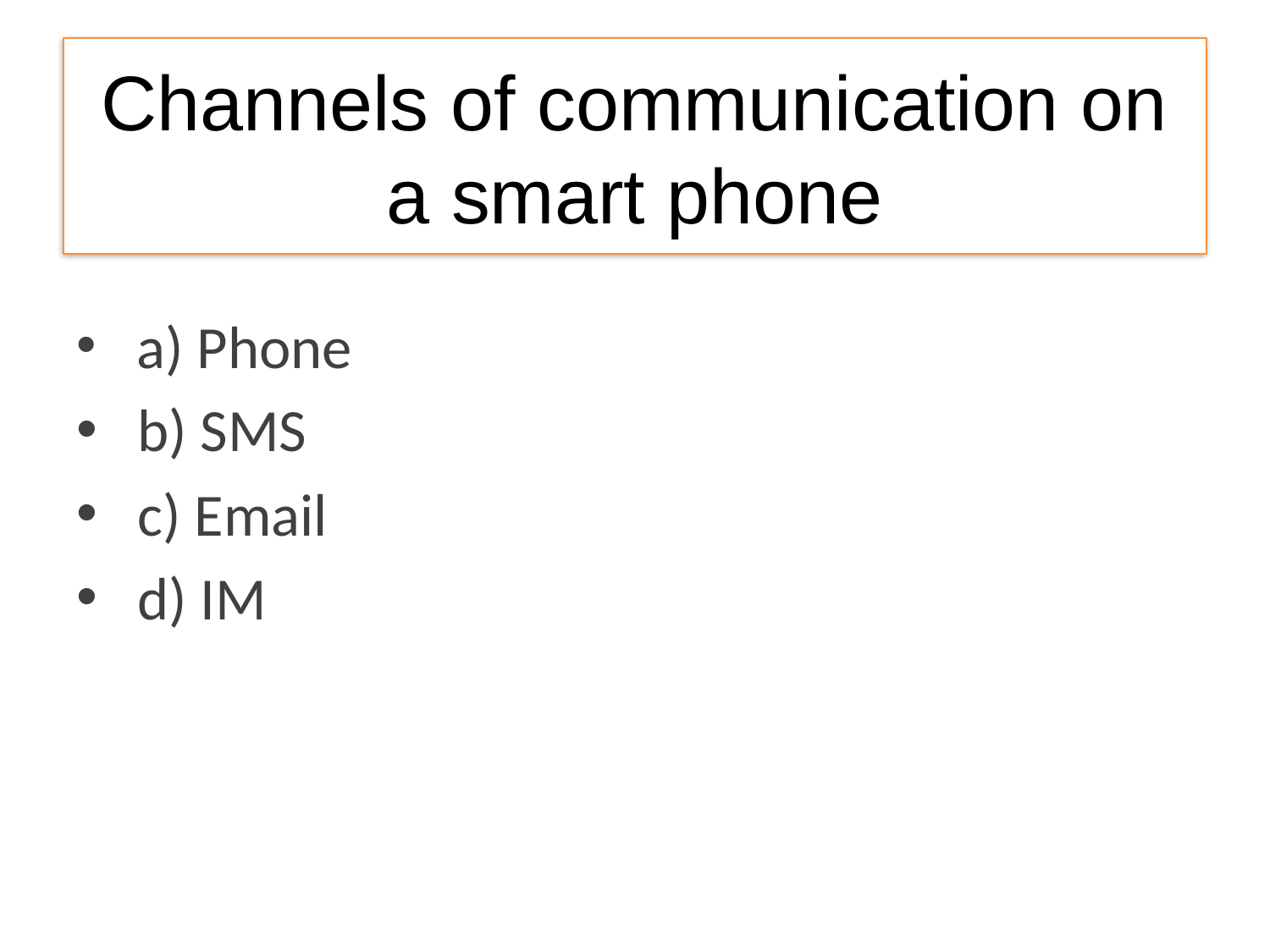

# Channels of communication on a smart phone

 a) Phone
 b) SMS
 c) Email
 d) IM